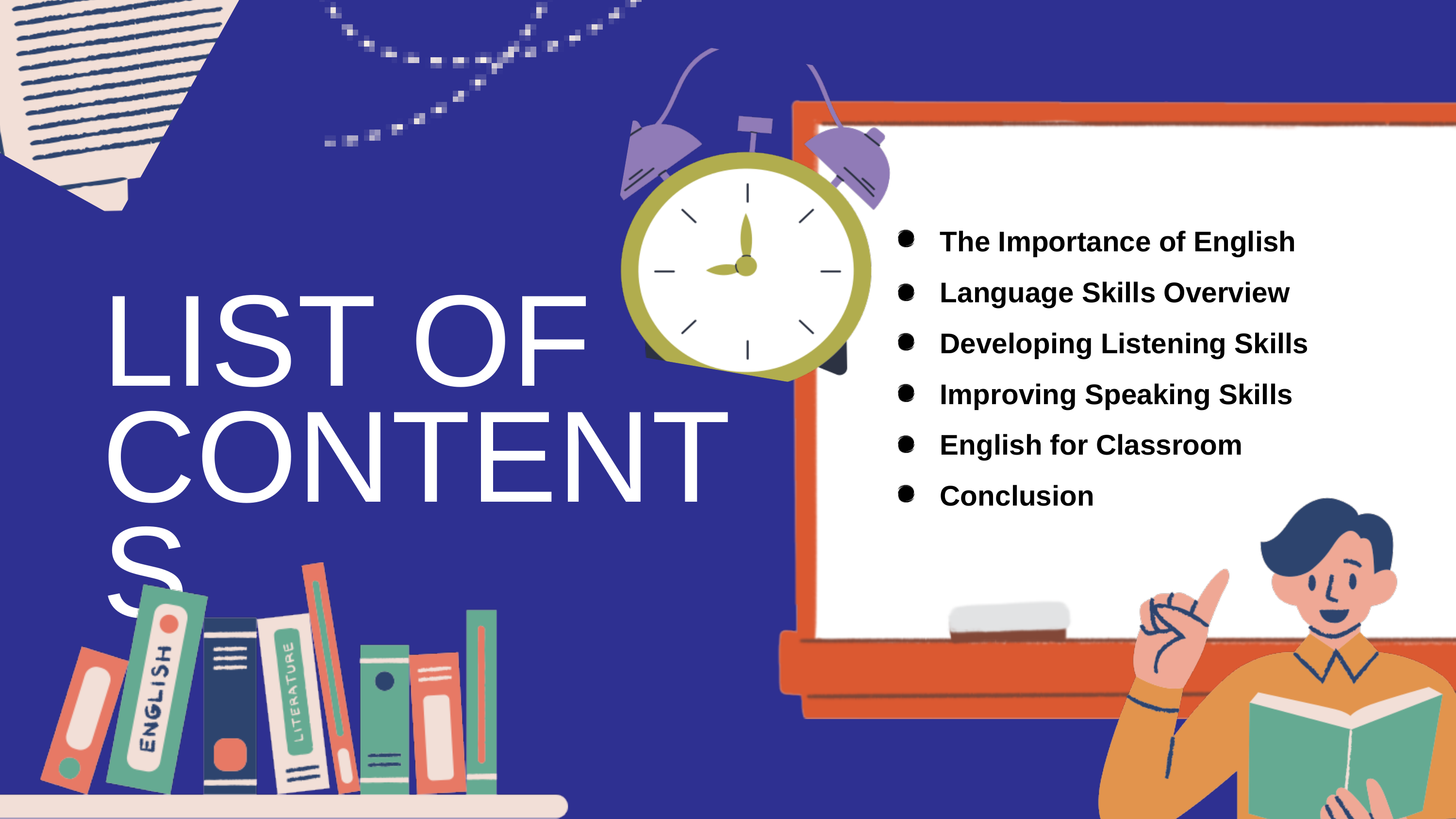

The Importance of English
Language Skills Overview
Developing Listening Skills
Improving Speaking Skills
English for Classroom
Conclusion

LIST OF CONTENTS